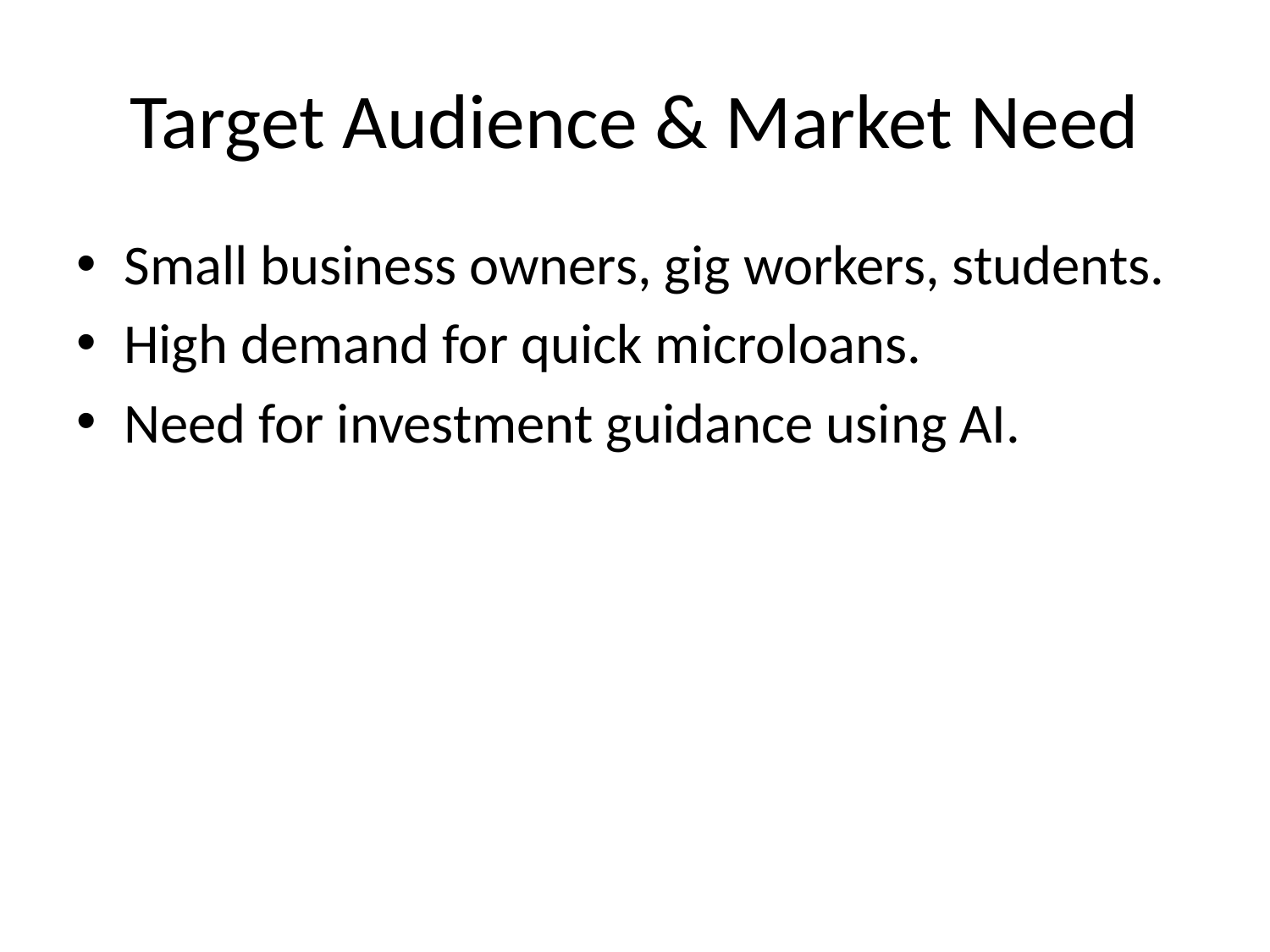

# Target Audience & Market Need
Small business owners, gig workers, students.
High demand for quick microloans.
Need for investment guidance using AI.